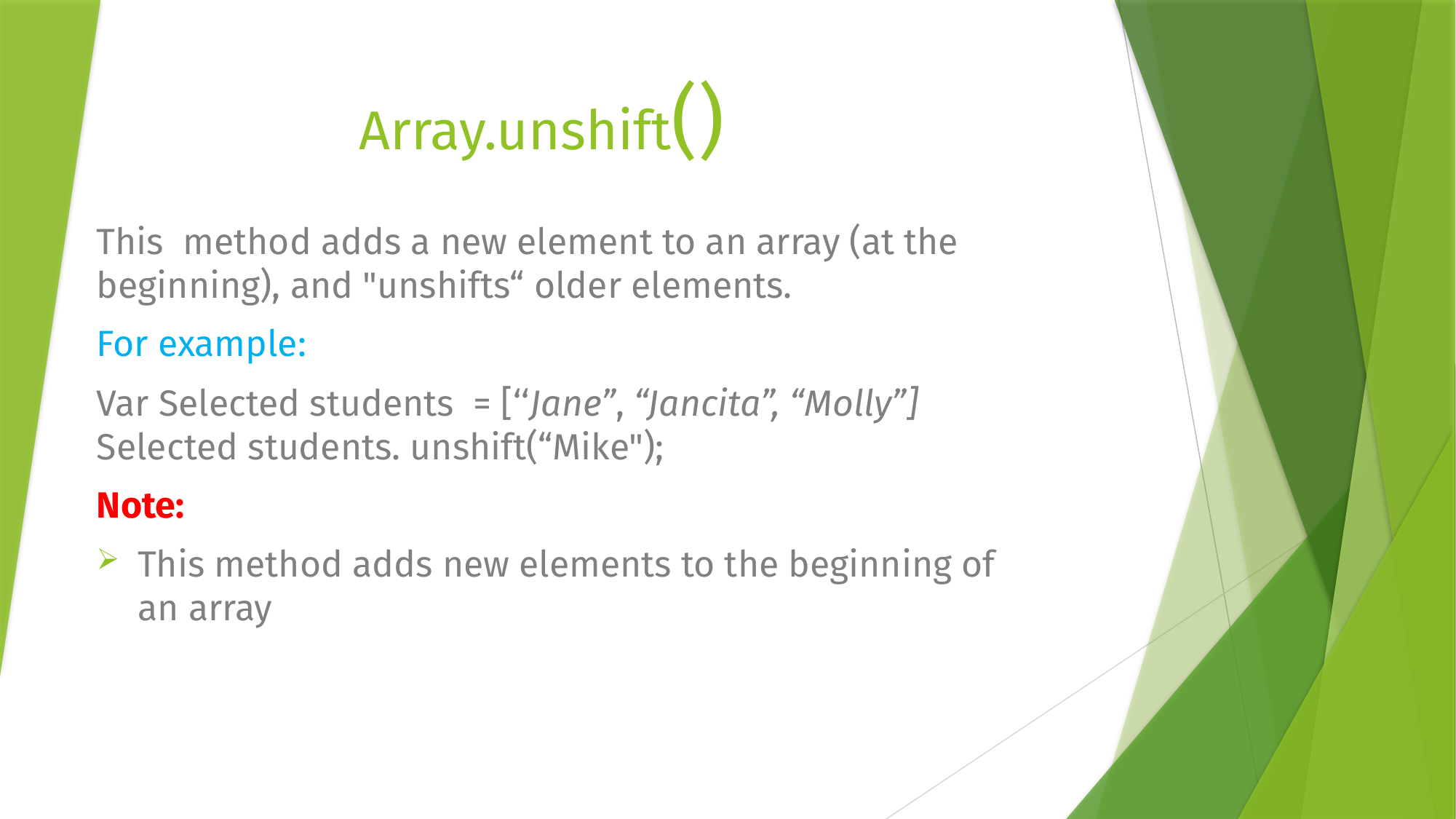

# Array.unshift()
This  method adds a new element to an array (at the beginning), and "unshifts“ older elements.
For example:
Var Selected students  = [‘‘Jane”, “Jancita”, “Molly”]
Selected students. unshift(“Mike");
Note:
This method adds new elements to the beginning of an array